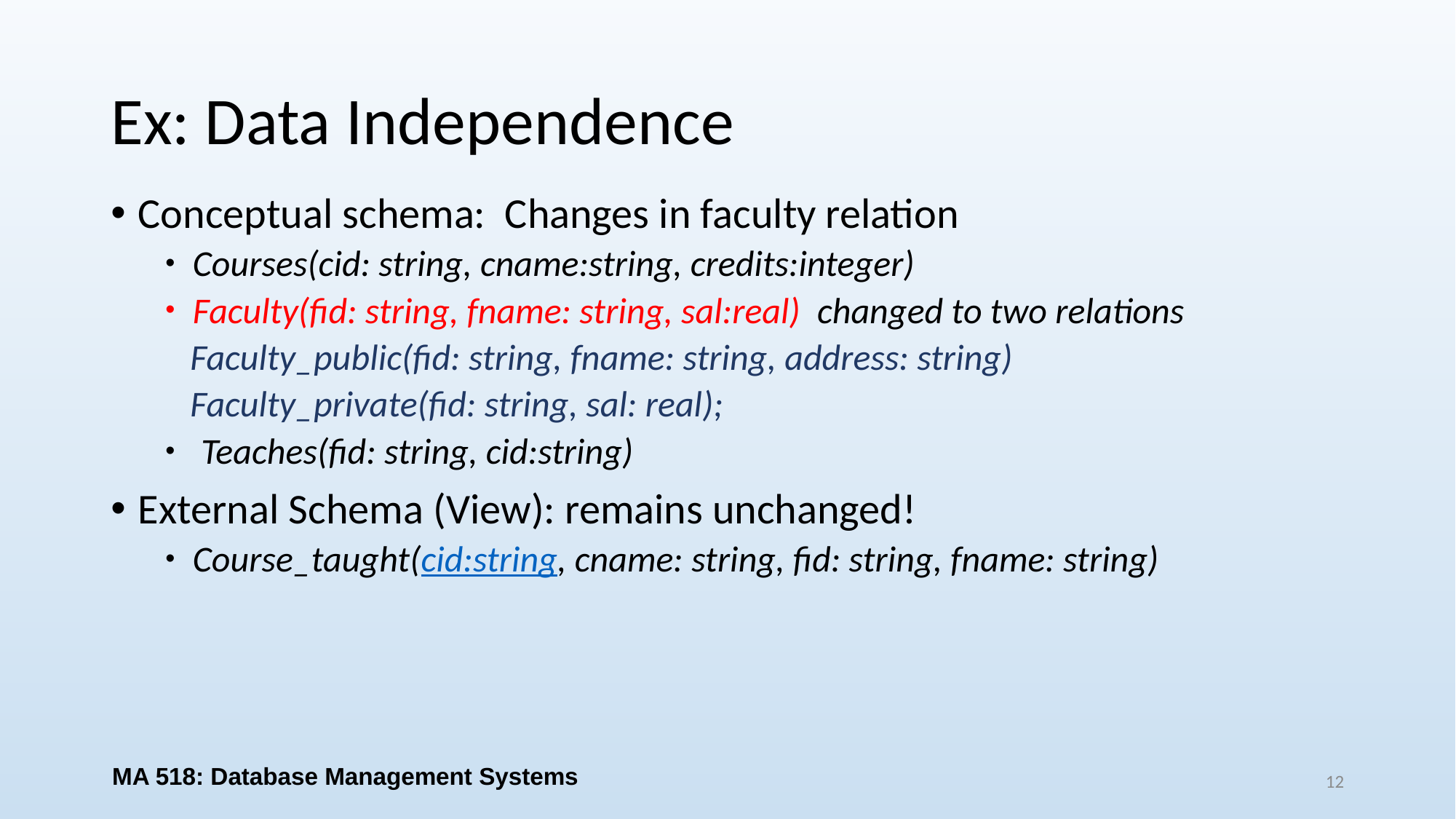

# Ex: Data Independence
Conceptual schema:  Changes in faculty relation
Courses(cid: string, cname:string, credits:integer)
Faculty(fid: string, fname: string, sal:real)  changed to two relations
   Faculty_public(fid: string, fname: string, address: string)
   Faculty_private(fid: string, sal: real);
 Teaches(fid: string, cid:string)
External Schema (View): remains unchanged!
Course_taught(cid:string, cname: string, fid: string, fname: string)

MA 518: Database Management Systems
12